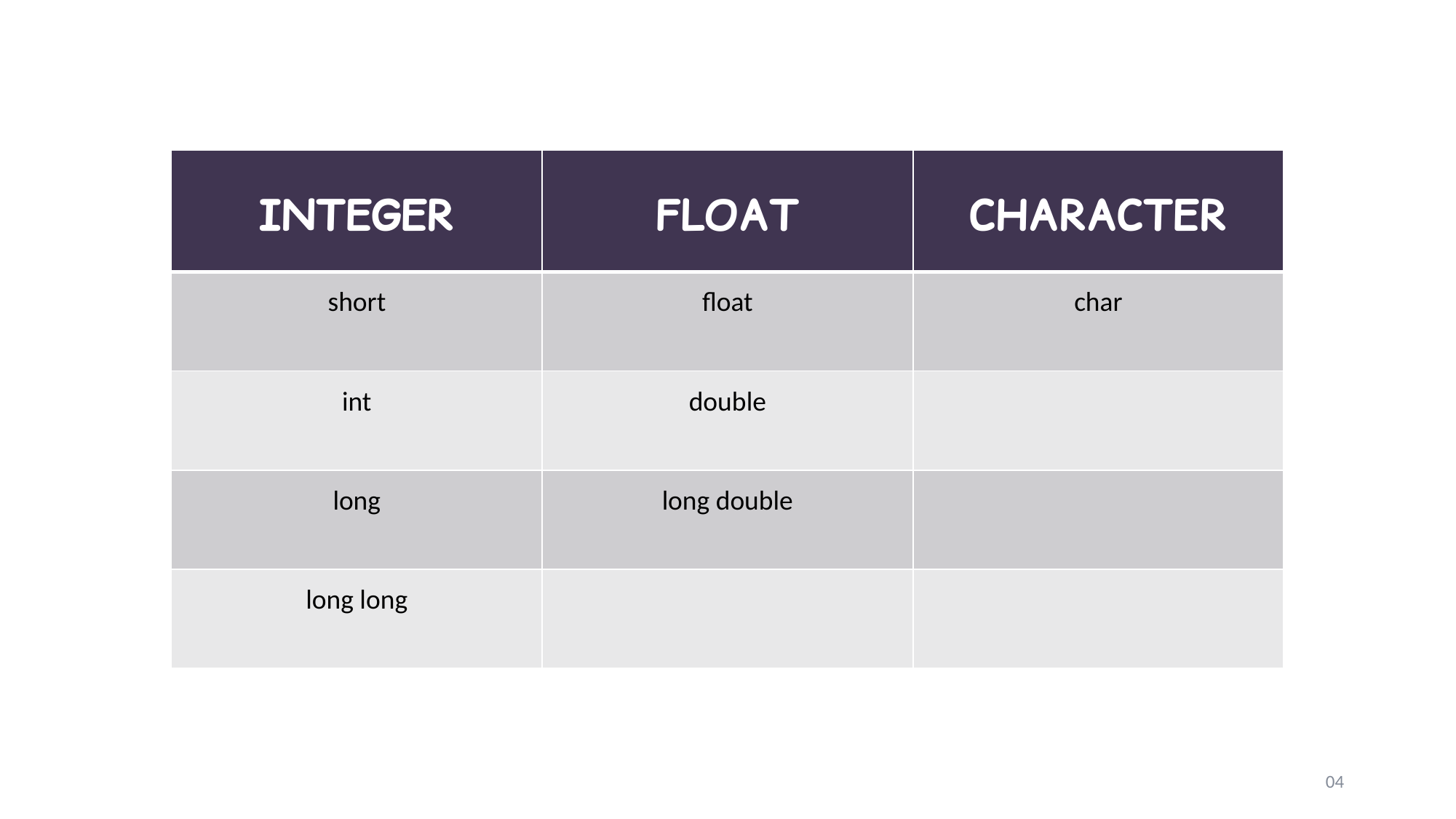

| INTEGER | FLOAT | CHARACTER |
| --- | --- | --- |
| short | float | char |
| int | double |  |
| long | long double |  |
| long long |  |  |
04